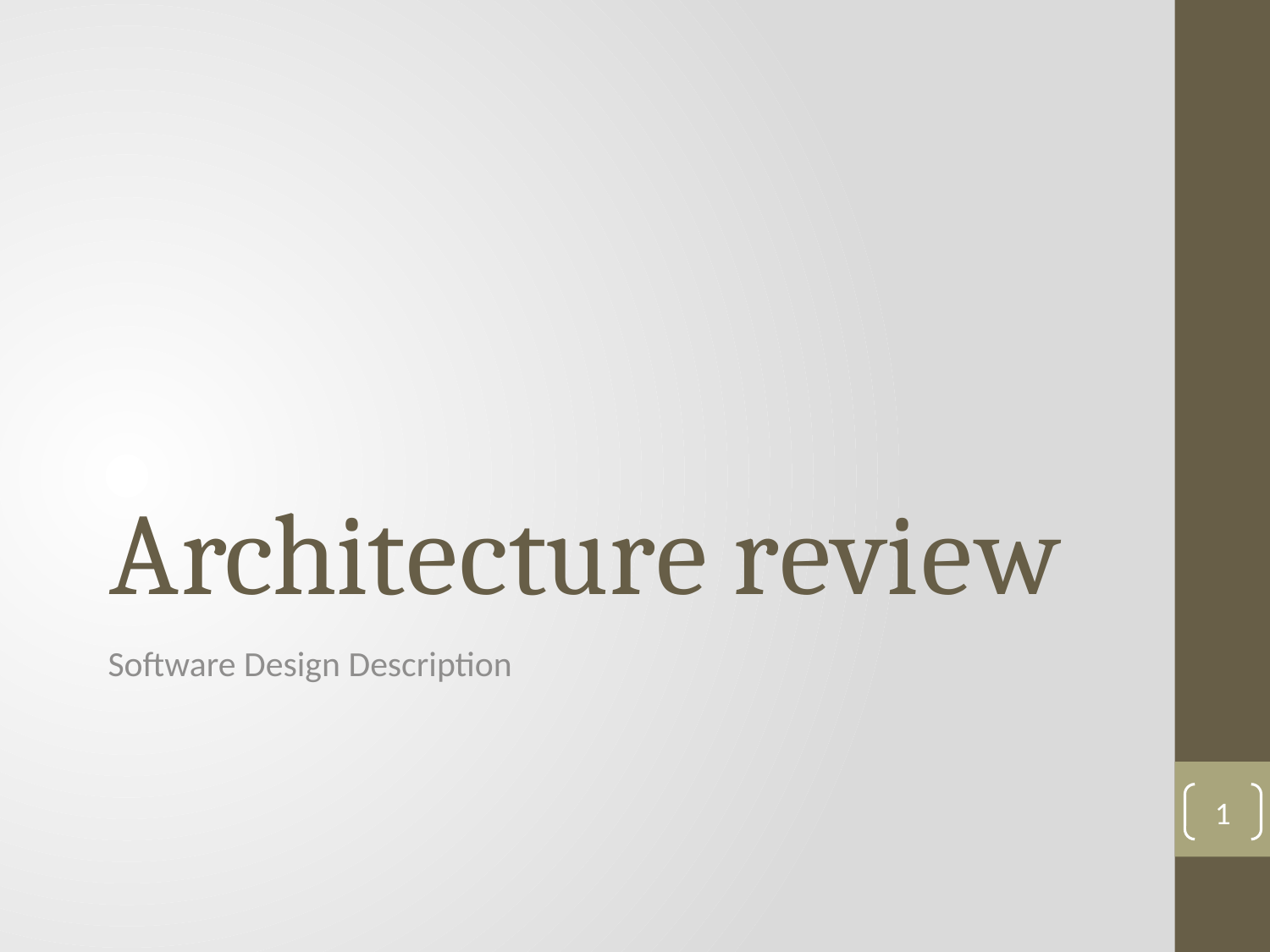

# Architecture review
Software Design Description
1